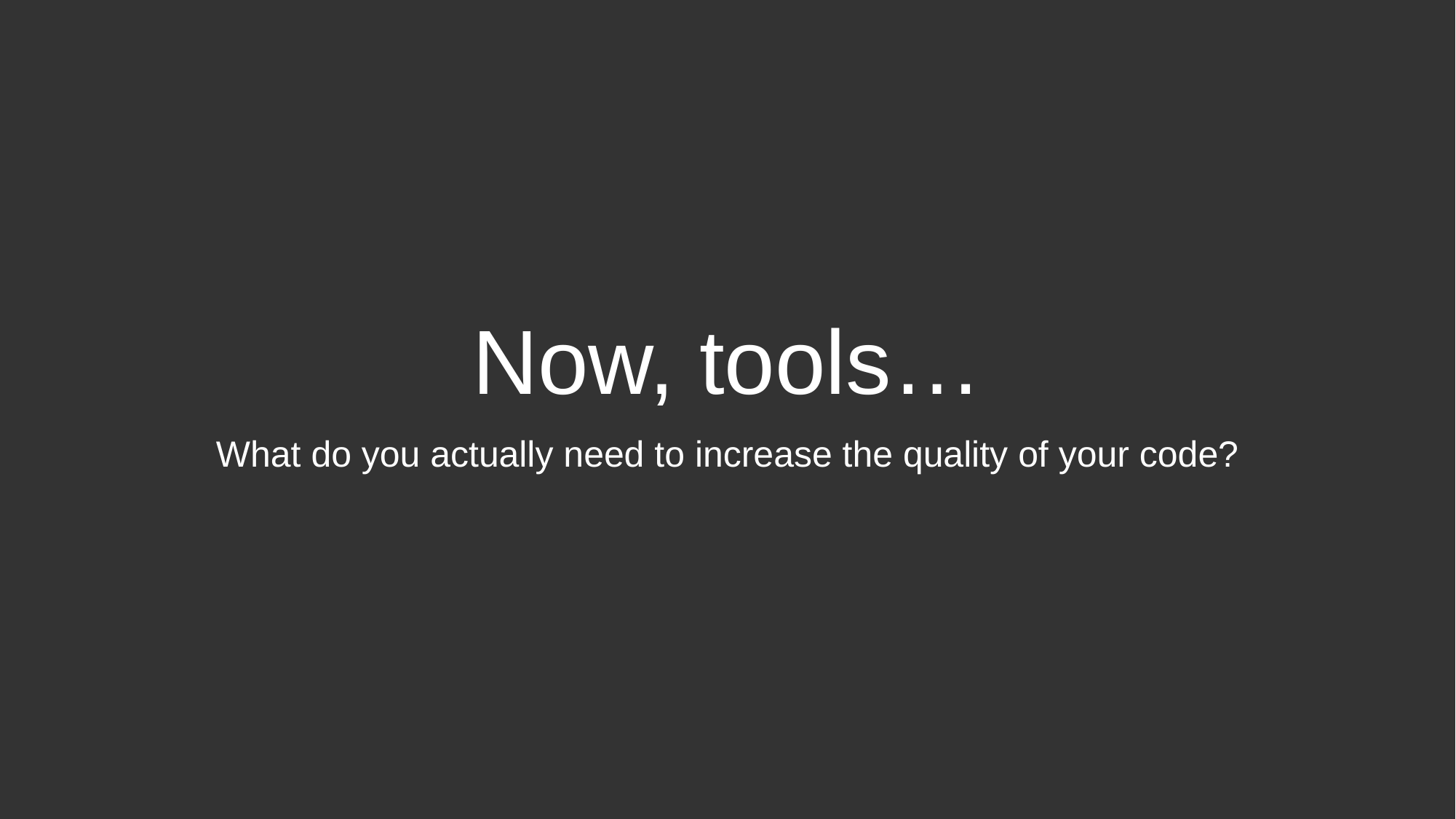

# Now, tools…
What do you actually need to increase the quality of your code?